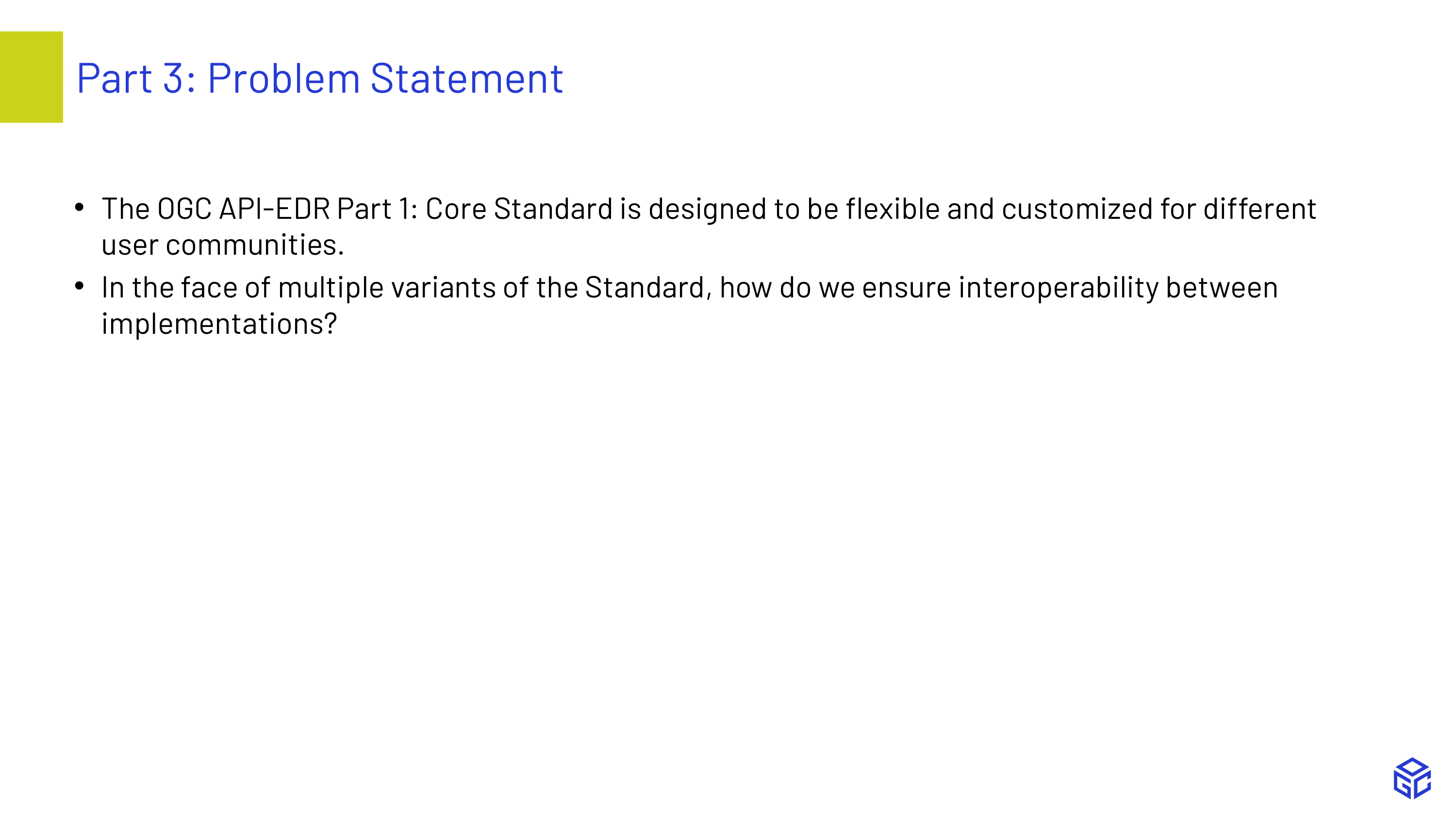

# Part 3: Problem Statement
The OGC API-EDR Part 1: Core Standard is designed to be flexible and customized for different user communities.
In the face of multiple variants of the Standard, how do we ensure interoperability between  implementations?